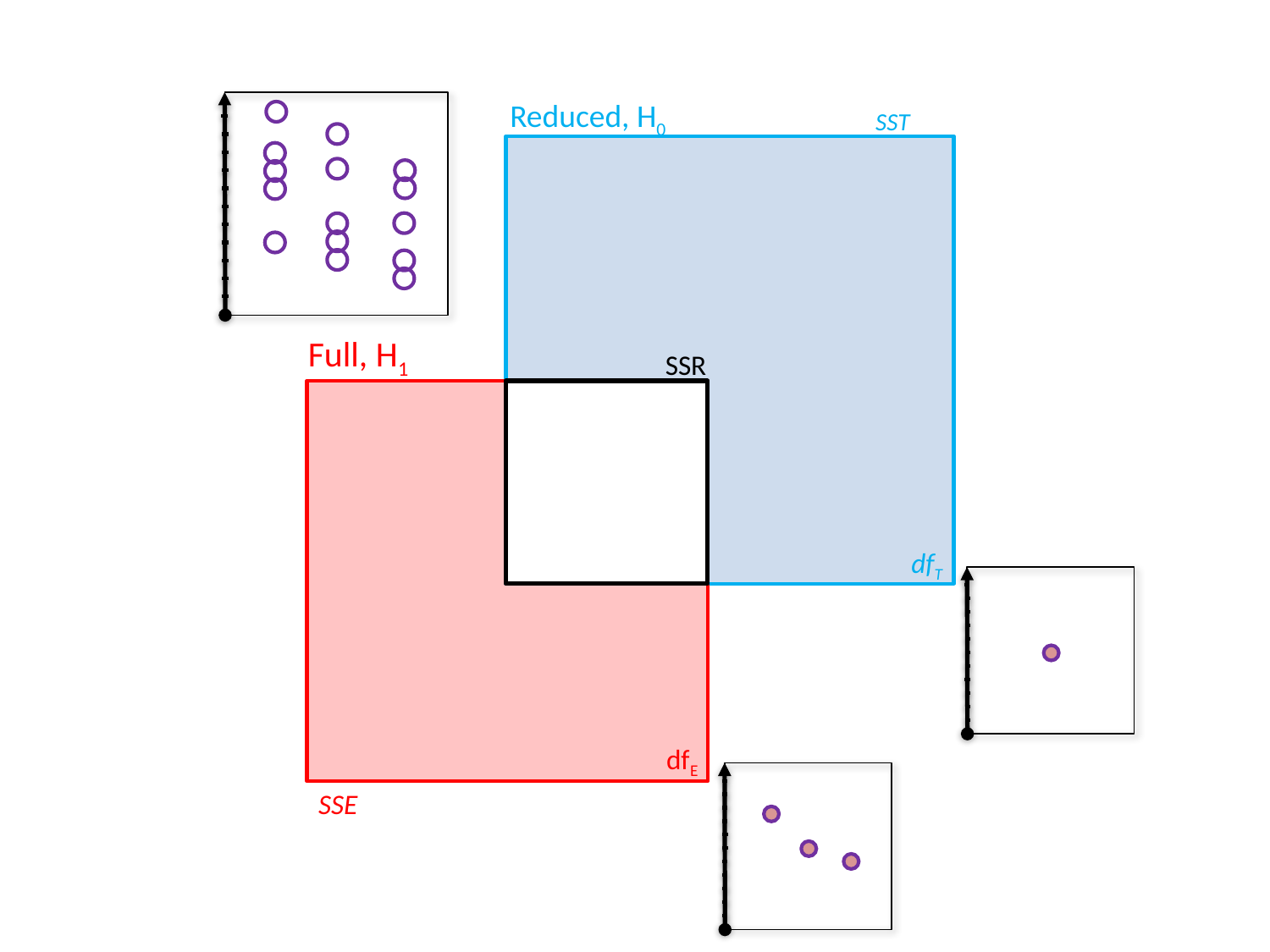

Reduced, H0

SST

Full, H1
SSR

dfT

dfE

SSE